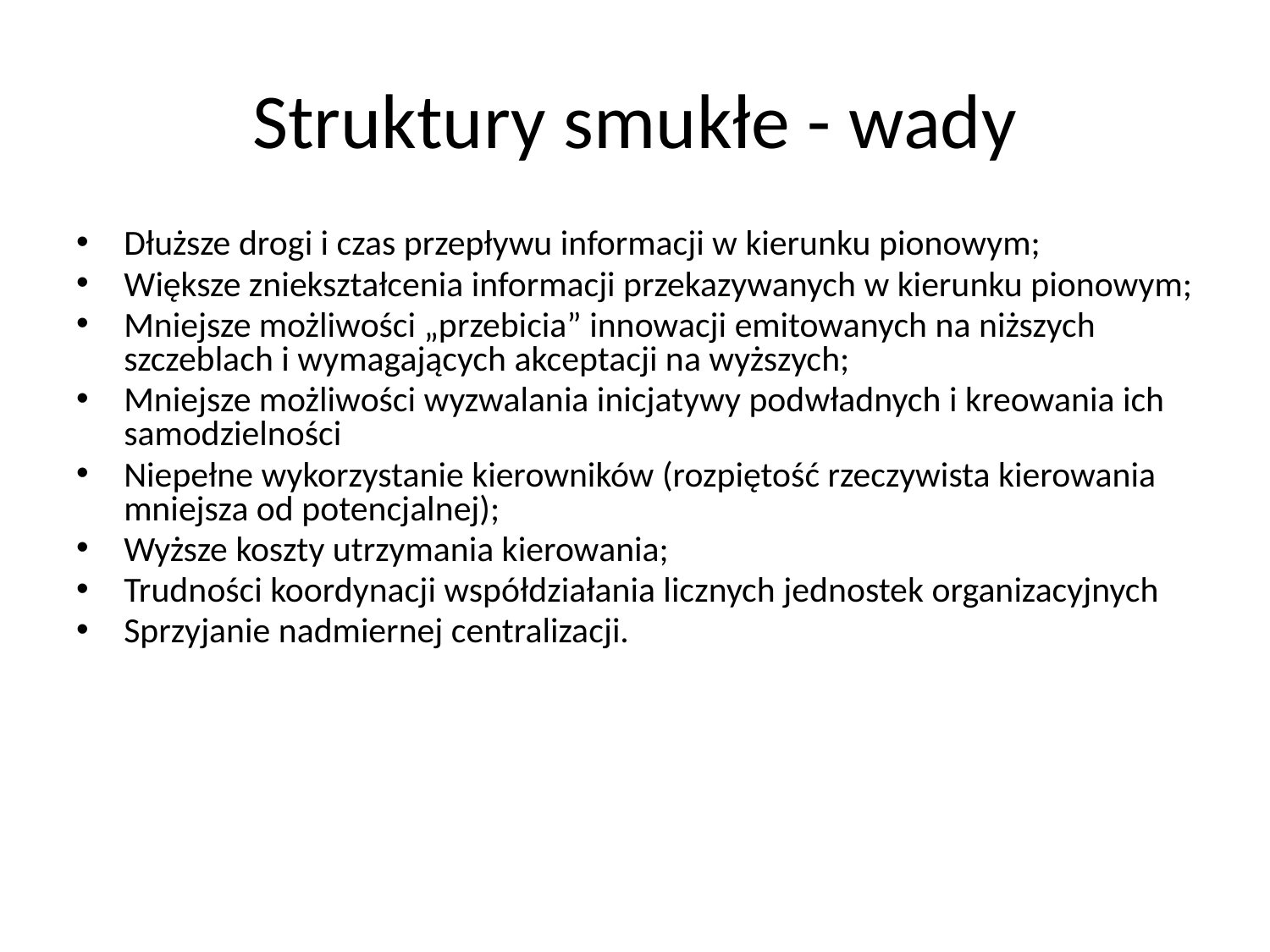

# Struktury smukłe - wady
Dłuższe drogi i czas przepływu informacji w kierunku pionowym;
Większe zniekształcenia informacji przekazywanych w kierunku pionowym;
Mniejsze możliwości „przebicia” innowacji emitowanych na niższych szczeblach i wymagających akceptacji na wyższych;
Mniejsze możliwości wyzwalania inicjatywy podwładnych i kreowania ich samodzielności
Niepełne wykorzystanie kierowników (rozpiętość rzeczywista kierowania mniejsza od potencjalnej);
Wyższe koszty utrzymania kierowania;
Trudności koordynacji współdziałania licznych jednostek organizacyjnych
Sprzyjanie nadmiernej centralizacji.